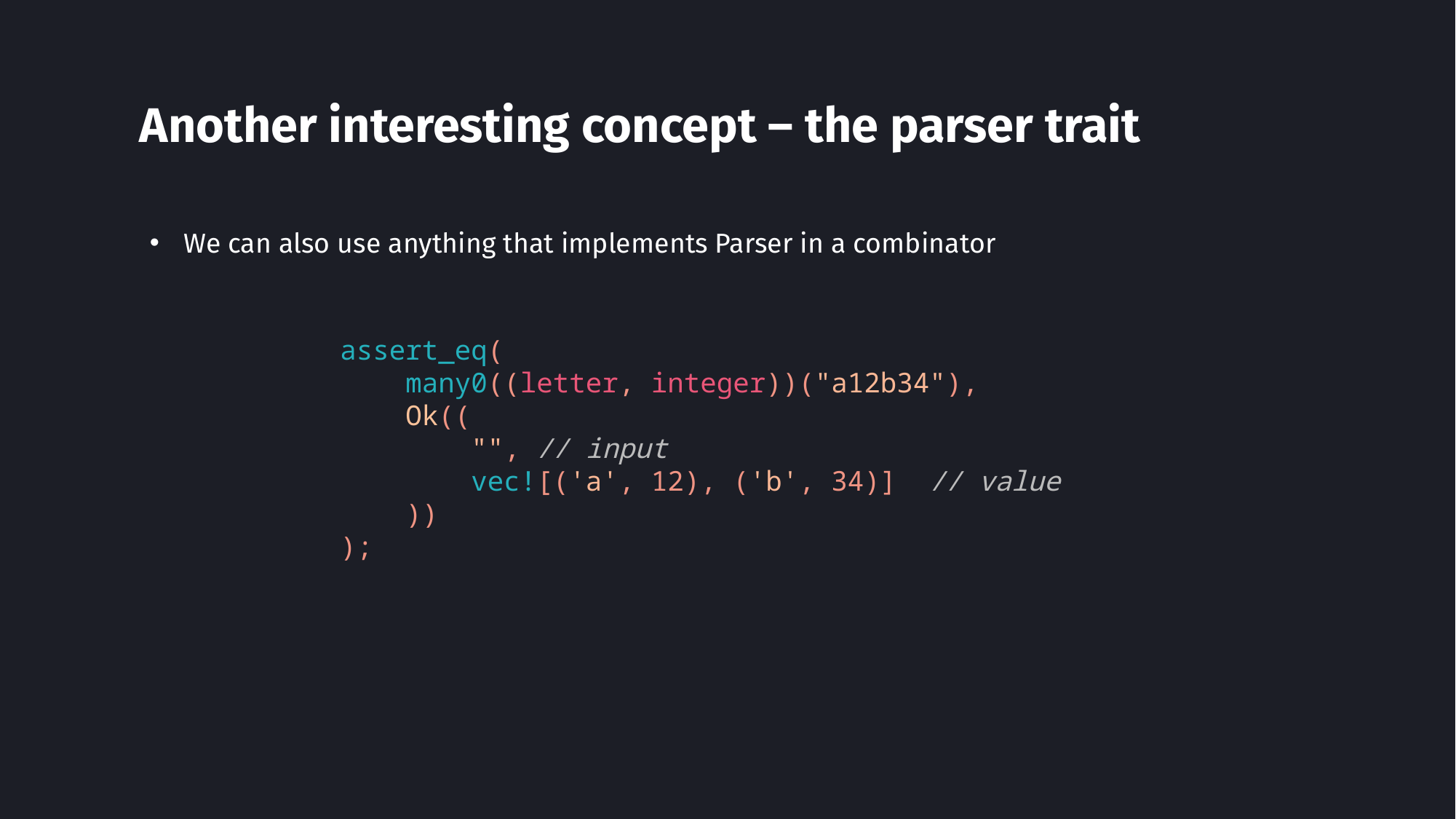

# Another interesting concept – the parser trait
We can also use anything that implements Parser in a combinator
assert_eq(
    many0((letter, integer))("a12b34"),
    Ok((
        "", // input
        vec![('a', 12), ('b', 34)]  // value
    ))
);